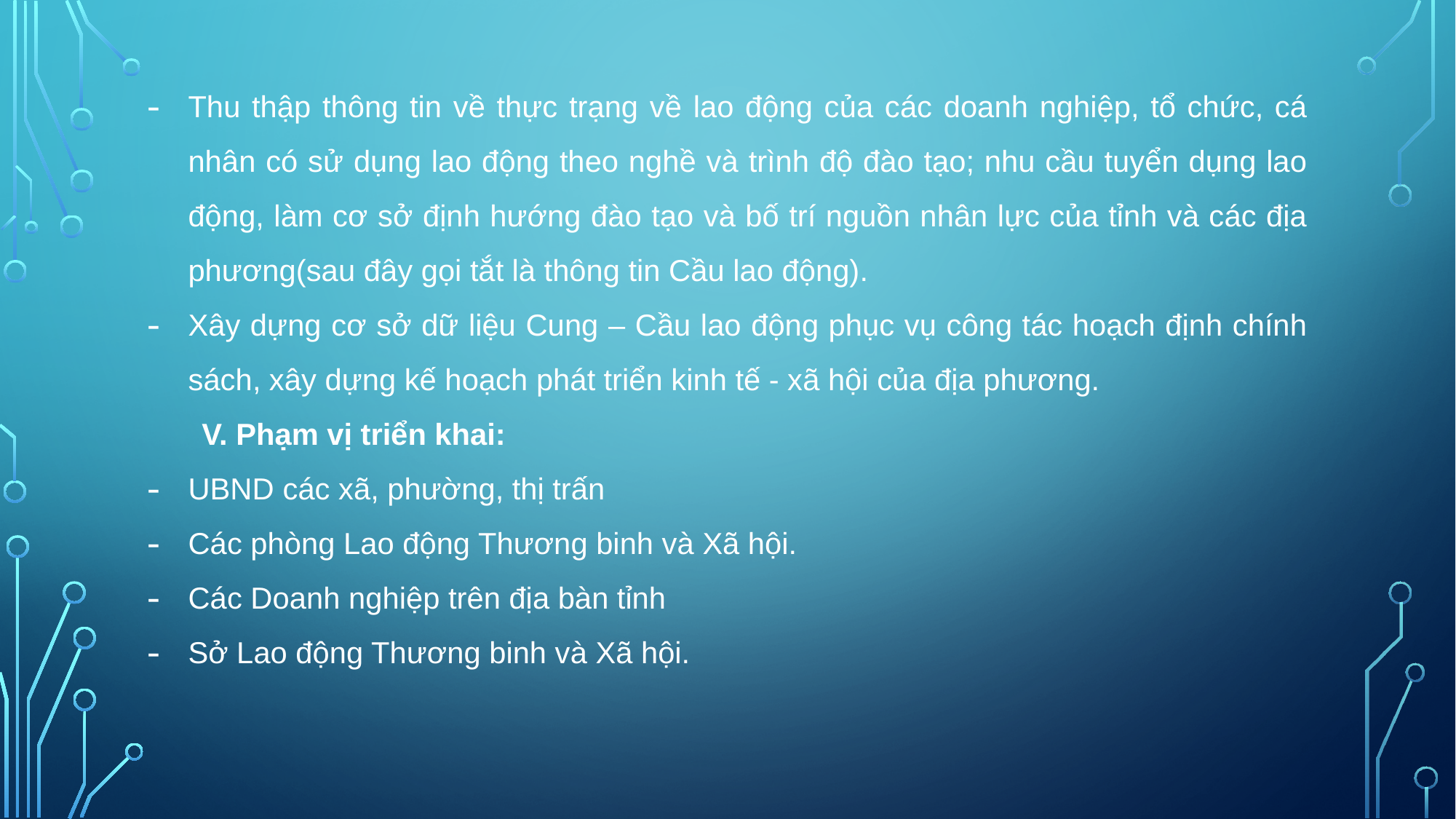

Thu thập thông tin về thực trạng về lao động của các doanh nghiệp, tổ chức, cá nhân có sử dụng lao động theo nghề và trình độ đào tạo; nhu cầu tuyển dụng lao động, làm cơ sở định hướng đào tạo và bố trí nguồn nhân lực của tỉnh và các địa phương(sau đây gọi tắt là thông tin Cầu lao động).
Xây dựng cơ sở dữ liệu Cung – Cầu lao động phục vụ công tác hoạch định chính sách, xây dựng kế hoạch phát triển kinh tế - xã hội của địa phương.
V. Phạm vị triển khai:
UBND các xã, phường, thị trấn
Các phòng Lao động Thương binh và Xã hội.
Các Doanh nghiệp trên địa bàn tỉnh
Sở Lao động Thương binh và Xã hội.